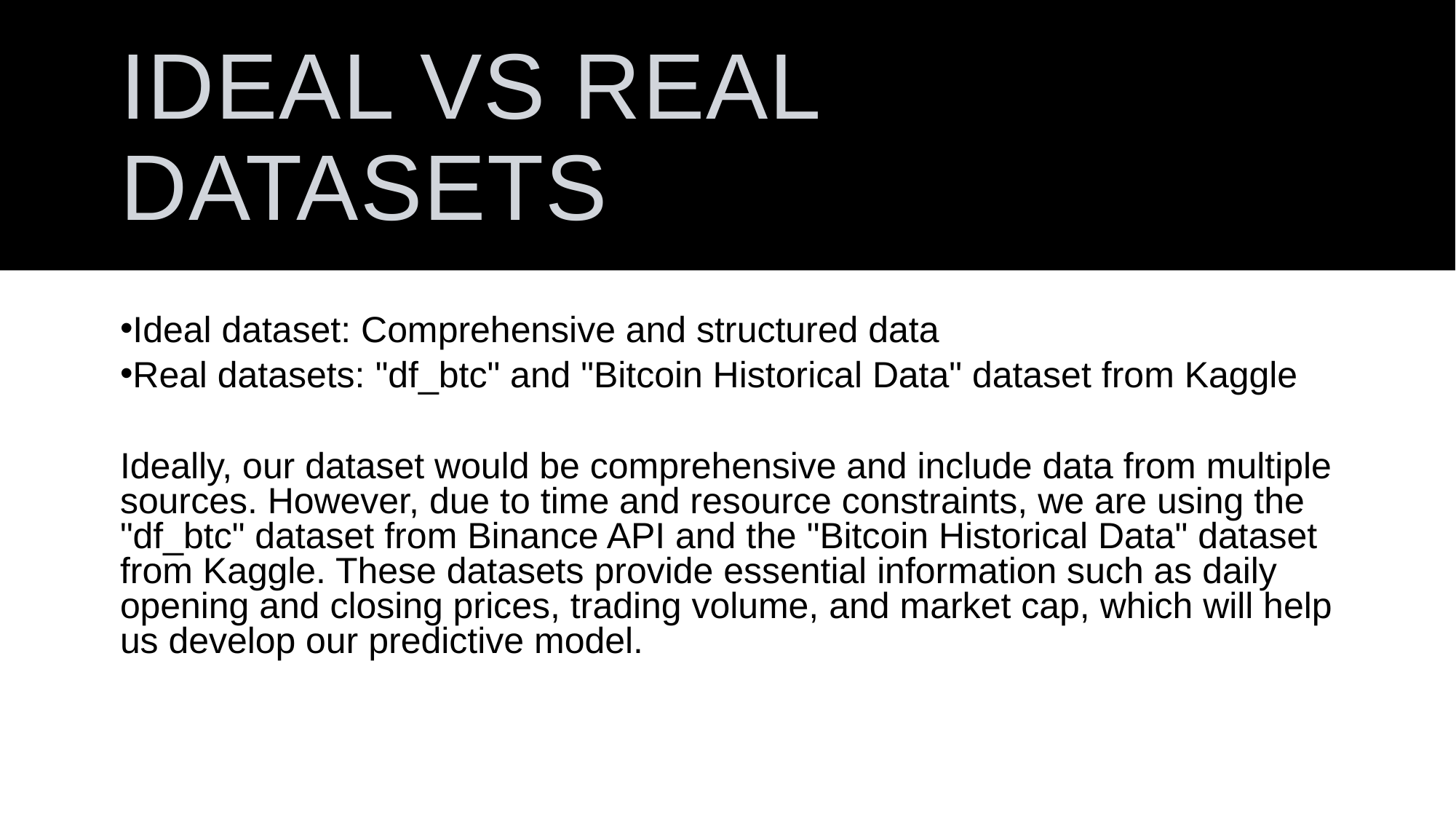

# Ideal vs Real Datasets
Ideal dataset: Comprehensive and structured data
Real datasets: "df_btc" and "Bitcoin Historical Data" dataset from Kaggle

Ideally, our dataset would be comprehensive and include data from multiple sources. However, due to time and resource constraints, we are using the "df_btc" dataset from Binance API and the "Bitcoin Historical Data" dataset from Kaggle. These datasets provide essential information such as daily opening and closing prices, trading volume, and market cap, which will help us develop our predictive model.